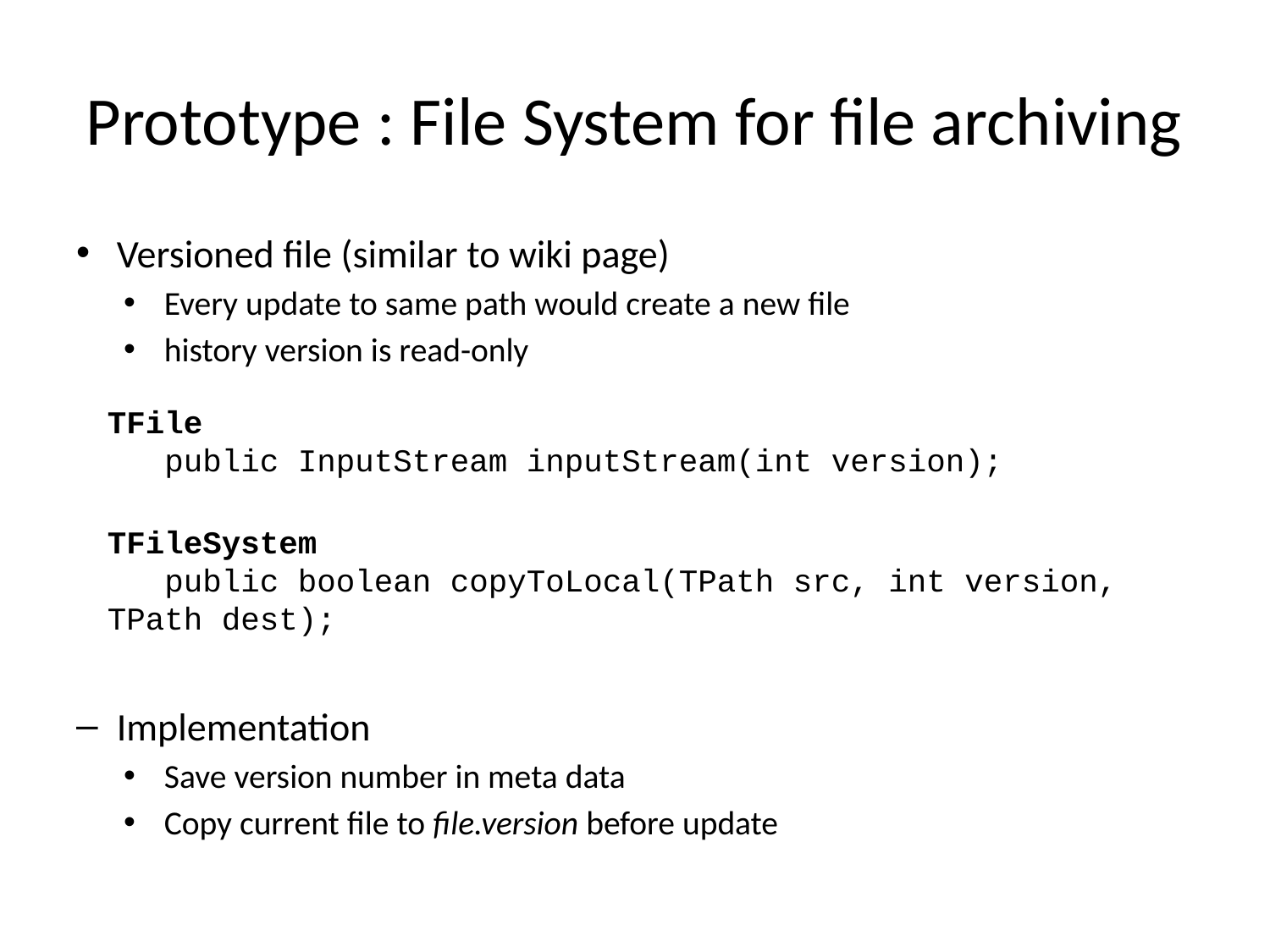

# Prototype : File System for file archiving
Versioned file (similar to wiki page)
Every update to same path would create a new file
history version is read-only

Implementation
Save version number in meta data
Copy current file to file.version before update

TFile
   public InputStream inputStream(int version);
TFileSystem
   public boolean copyToLocal(TPath src, int version, TPath dest);